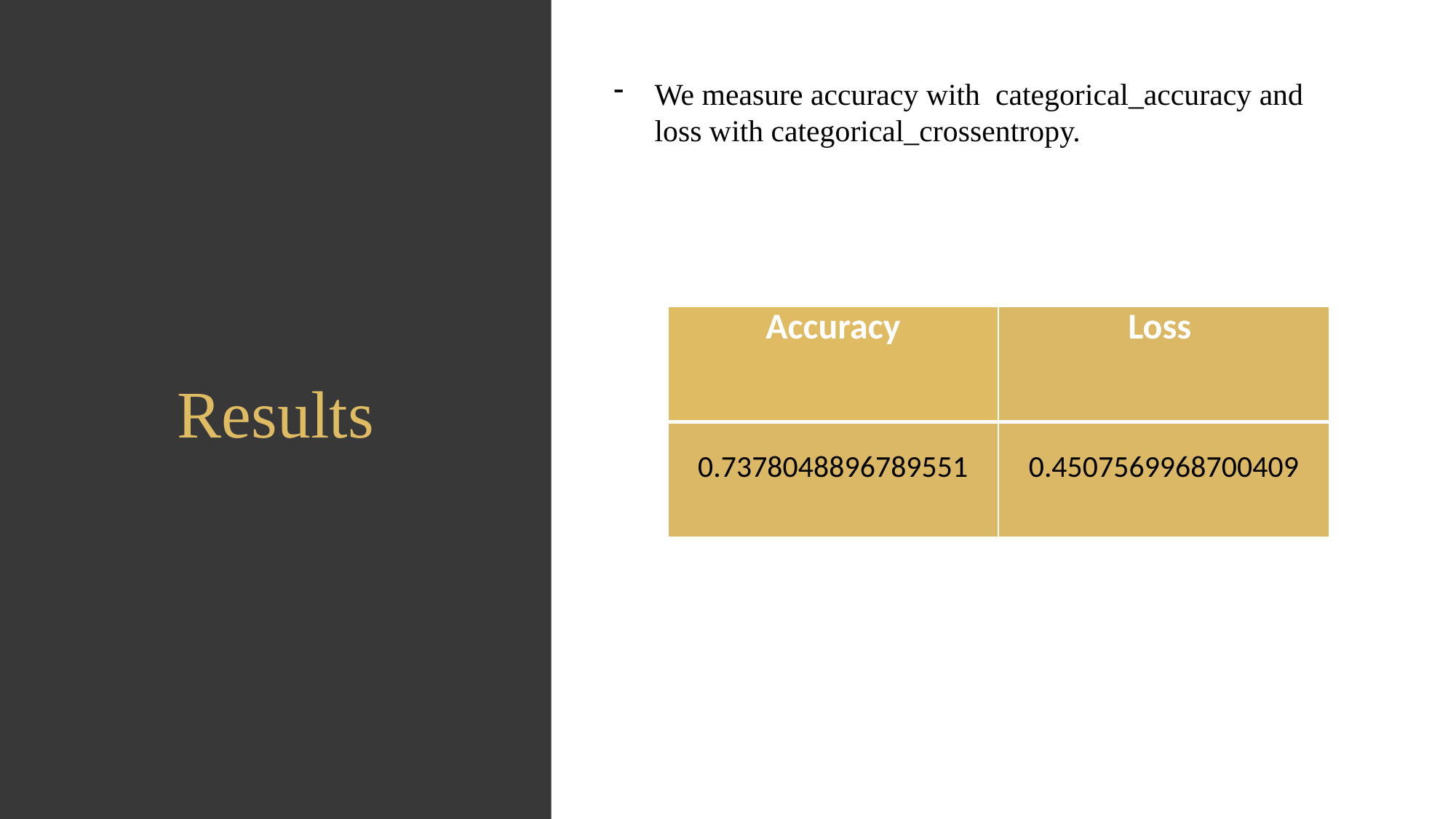

Results
We measure accuracy with  categorical_accuracy and loss with categorical_crossentropy.

| Accuracy | Loss |
| --- | --- |
| 0.7378048896789551 | 0.4507569968700409 |